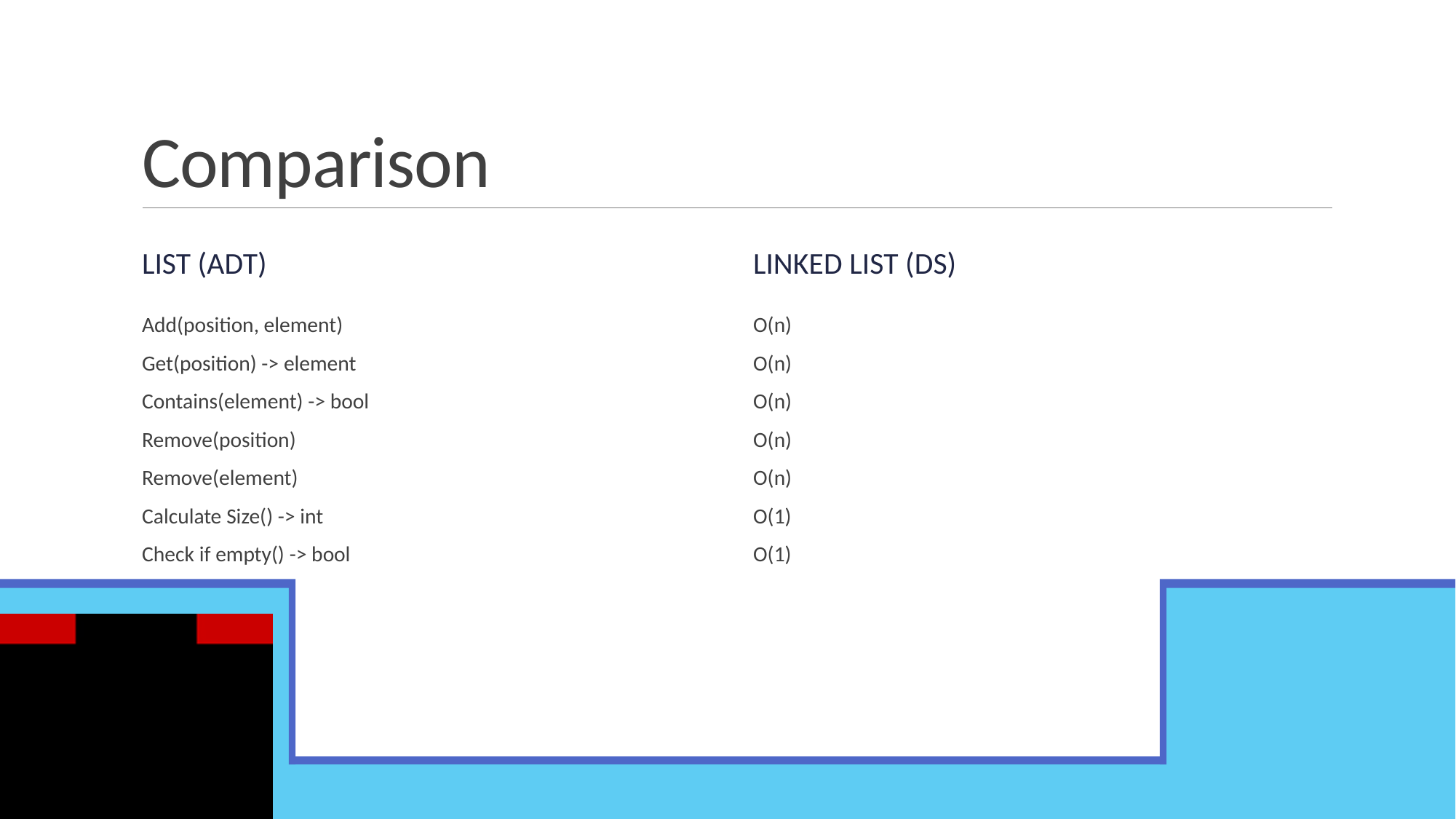

# Comparison
List (ADT)
Linked List (DS)
O(n)
O(n)
O(n)
O(n)
O(n)
O(1)
O(1)
Add(position, element)
Get(position) -> element
Contains(element) -> bool
Remove(position)
Remove(element)
Calculate Size() -> int
Check if empty() -> bool